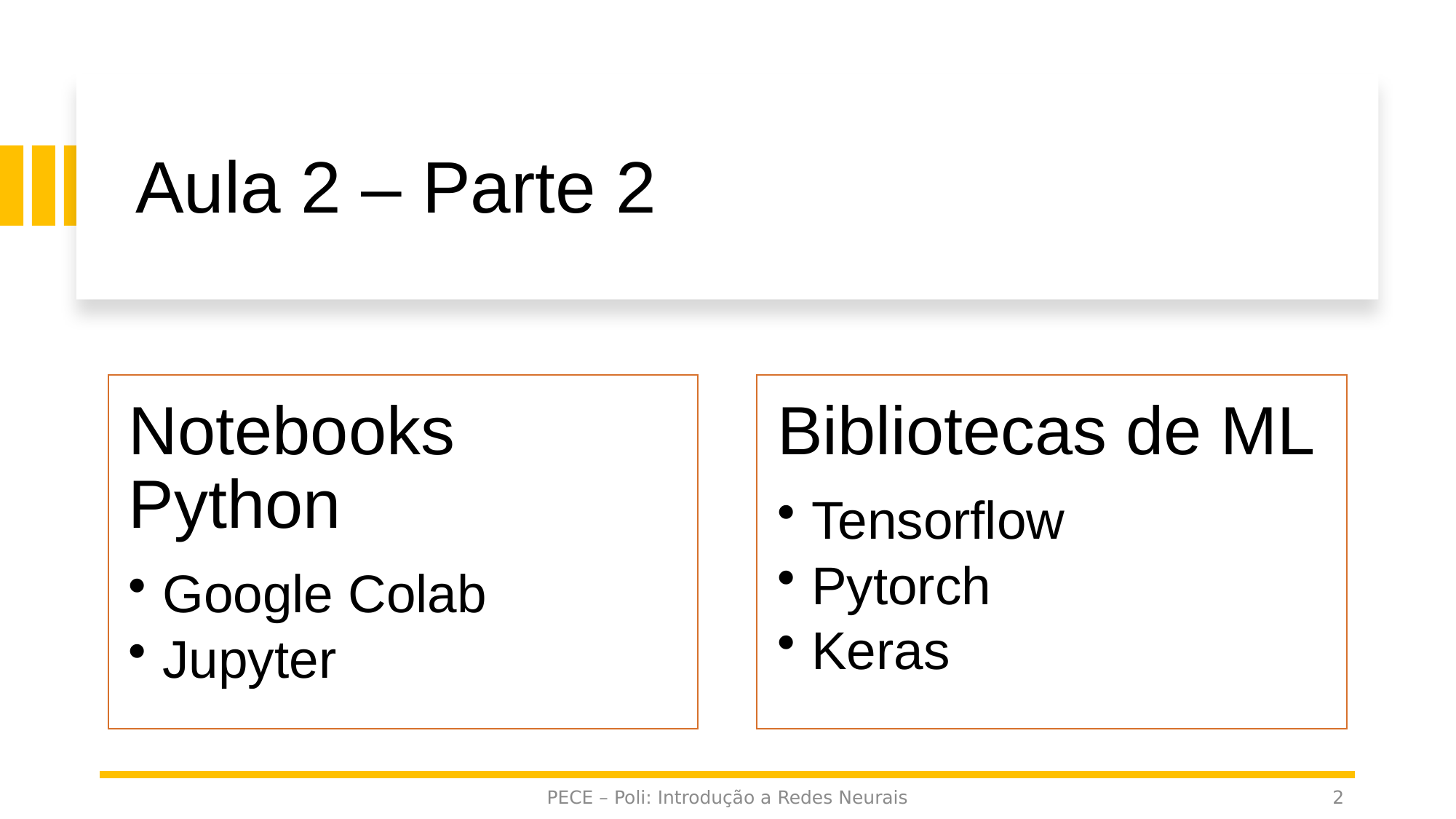

# Aula 2 – Parte 2

Notebooks Python
Google Colab
Jupyter
Bibliotecas de ML
Tensorflow
Pytorch
Keras
PECE – Poli: Introdução a Redes Neurais
2